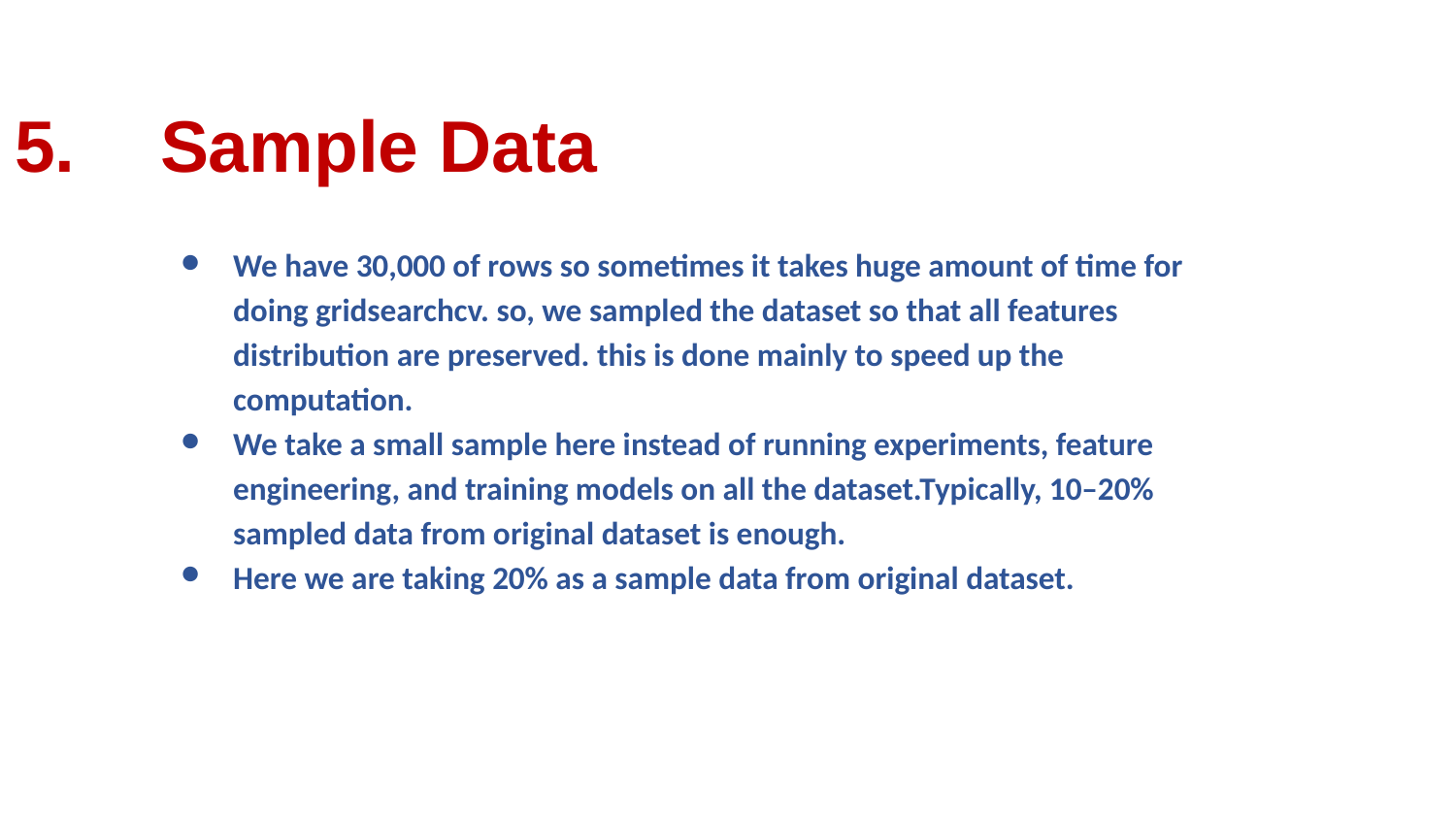

5. 	Sample Data
We have 30,000 of rows so sometimes it takes huge amount of time for doing gridsearchcv. so, we sampled the dataset so that all features distribution are preserved. this is done mainly to speed up the computation.
We take a small sample here instead of running experiments, feature engineering, and training models on all the dataset.Typically, 10–20% sampled data from original dataset is enough.
Here we are taking 20% as a sample data from original dataset.